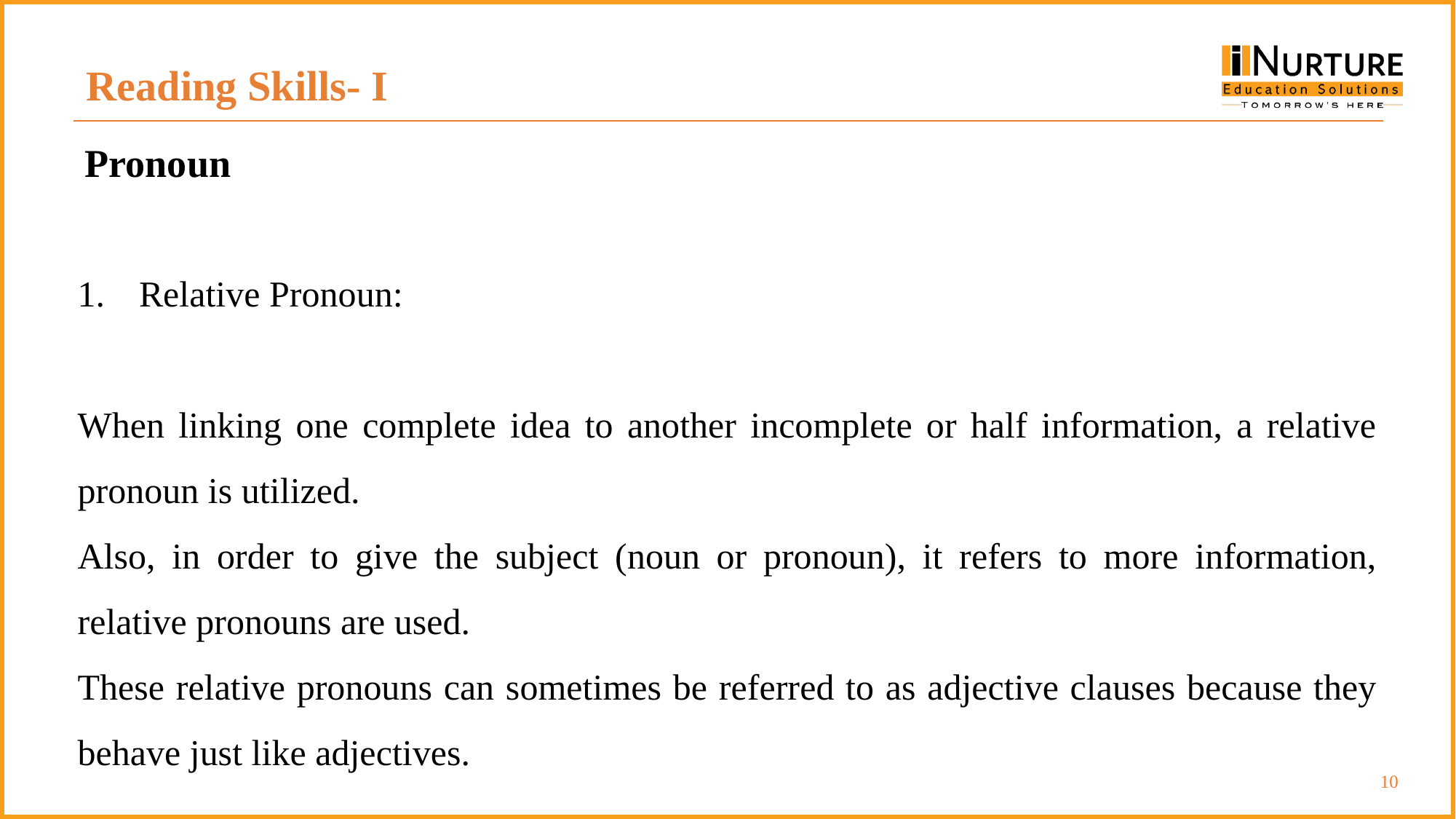

Reading Skills- I
Pronoun
Relative Pronoun:

When linking one complete idea to another incomplete or half information, a relative pronoun is utilized.
Also, in order to give the subject (noun or pronoun), it refers to more information, relative pronouns are used.
These relative pronouns can sometimes be referred to as adjective clauses because they behave just like adjectives.
10